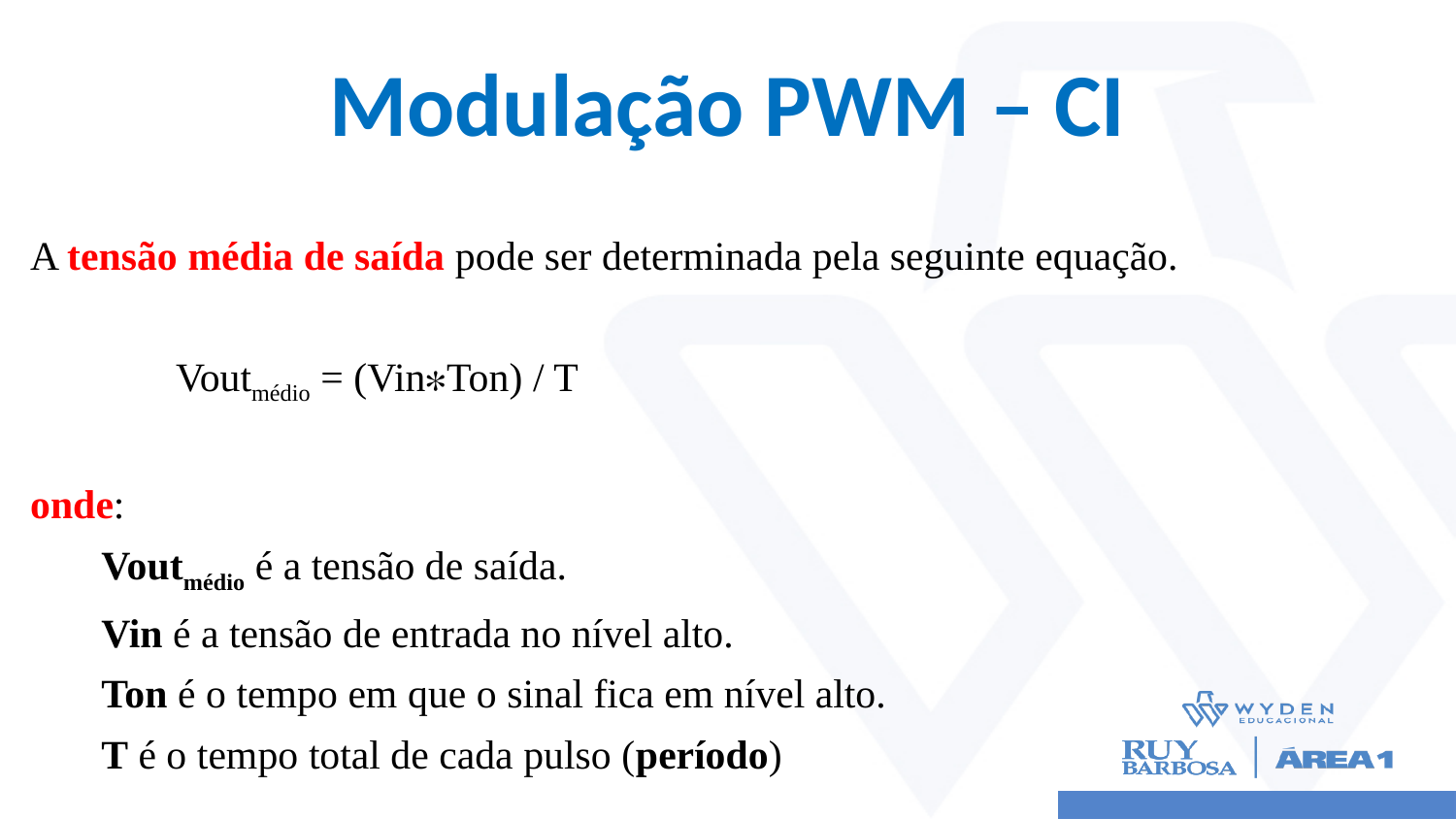

# Modulação PWM – CI
A tensão média de saída pode ser determinada pela seguinte equação.

	Voutmédio = (Vin∗Ton) / T

onde:
Voutmédio é a tensão de saída.
Vin é a tensão de entrada no nível alto.
Ton é o tempo em que o sinal fica em nível alto.
T é o tempo total de cada pulso (período)